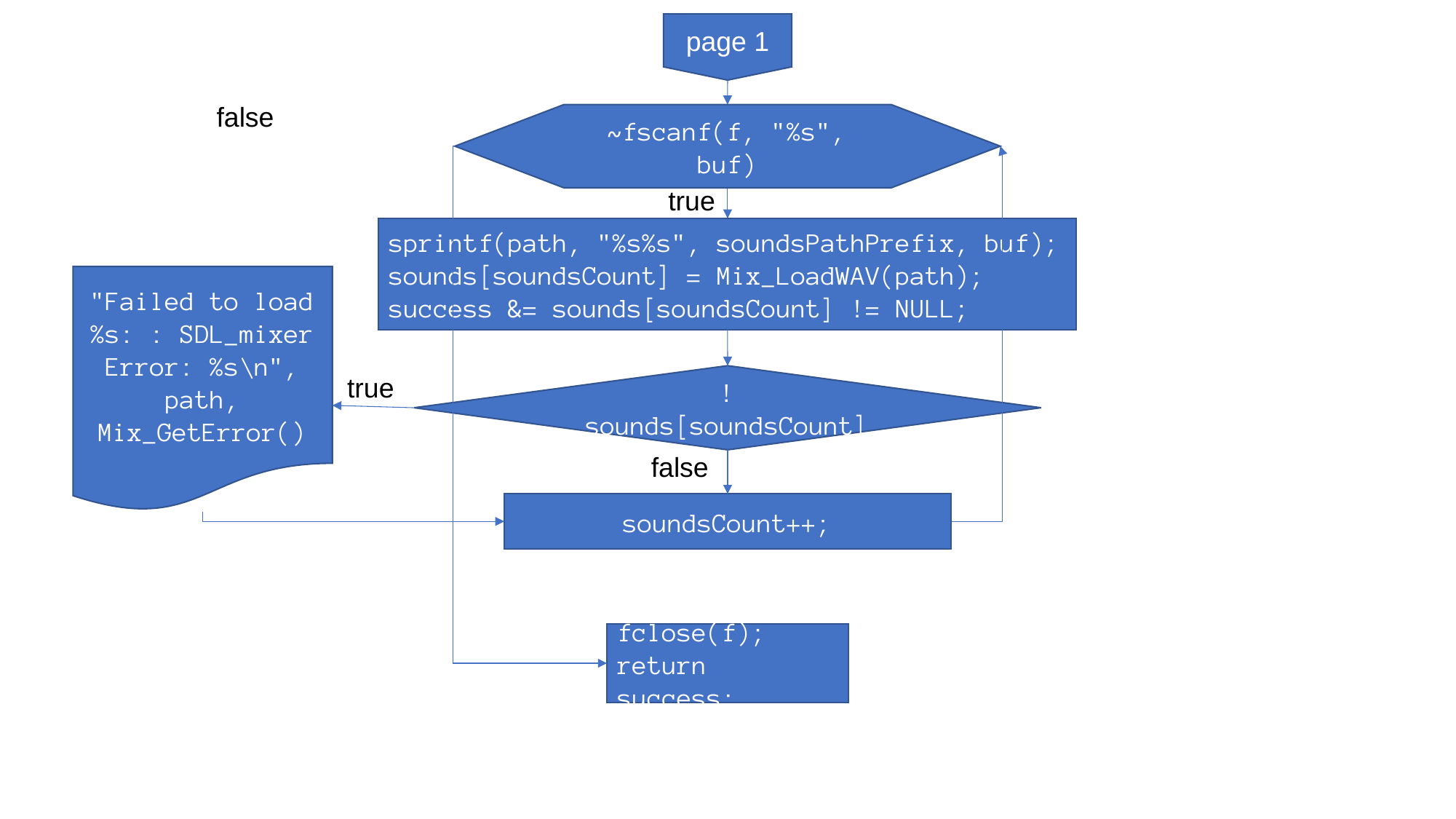

page 1
false
~fscanf(f, "%s", buf)
true
sprintf(path, "%s%s", soundsPathPrefix, buf);
sounds[soundsCount] = Mix_LoadWAV(path);
success &= sounds[soundsCount] != NULL;
"Failed to load %s: : SDL_mixer Error: %s\n", path, Mix_GetError()
true
!sounds[soundsCount]
false
soundsCount++;
fclose(f);
return success;